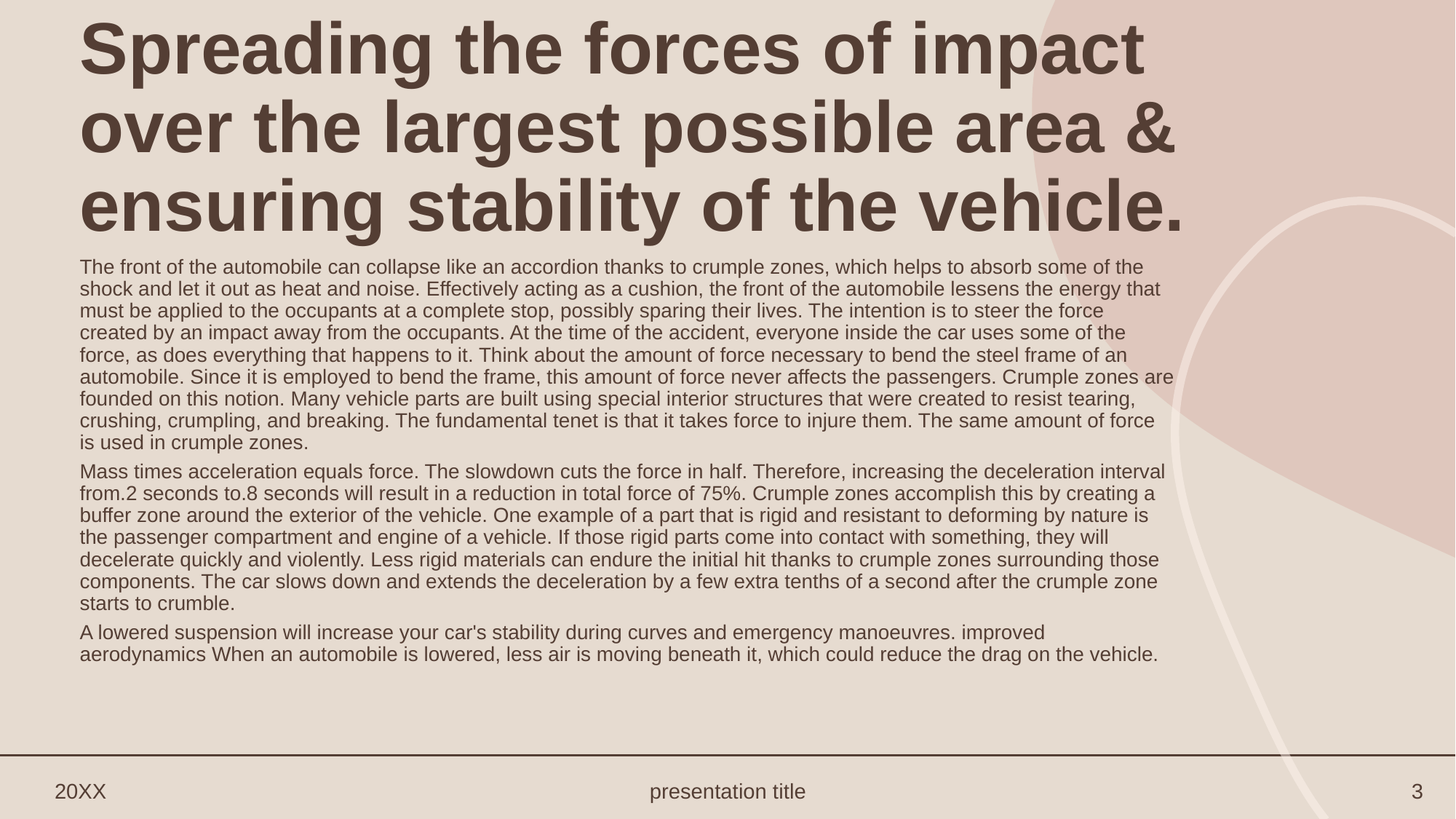

# Spreading the forces of impact over the largest possible area & ensuring stability of the vehicle.
The front of the automobile can collapse like an accordion thanks to crumple zones, which helps to absorb some of the shock and let it out as heat and noise. Effectively acting as a cushion, the front of the automobile lessens the energy that must be applied to the occupants at a complete stop, possibly sparing their lives. The intention is to steer the force created by an impact away from the occupants. At the time of the accident, everyone inside the car uses some of the force, as does everything that happens to it. Think about the amount of force necessary to bend the steel frame of an automobile. Since it is employed to bend the frame, this amount of force never affects the passengers. Crumple zones are founded on this notion. Many vehicle parts are built using special interior structures that were created to resist tearing, crushing, crumpling, and breaking. The fundamental tenet is that it takes force to injure them. The same amount of force is used in crumple zones.
Mass times acceleration equals force. The slowdown cuts the force in half. Therefore, increasing the deceleration interval from.2 seconds to.8 seconds will result in a reduction in total force of 75%. Crumple zones accomplish this by creating a buffer zone around the exterior of the vehicle. One example of a part that is rigid and resistant to deforming by nature is the passenger compartment and engine of a vehicle. If those rigid parts come into contact with something, they will decelerate quickly and violently. Less rigid materials can endure the initial hit thanks to crumple zones surrounding those components. The car slows down and extends the deceleration by a few extra tenths of a second after the crumple zone starts to crumble.
A lowered suspension will increase your car's stability during curves and emergency manoeuvres. improved aerodynamics When an automobile is lowered, less air is moving beneath it, which could reduce the drag on the vehicle.
20XX
presentation title
3